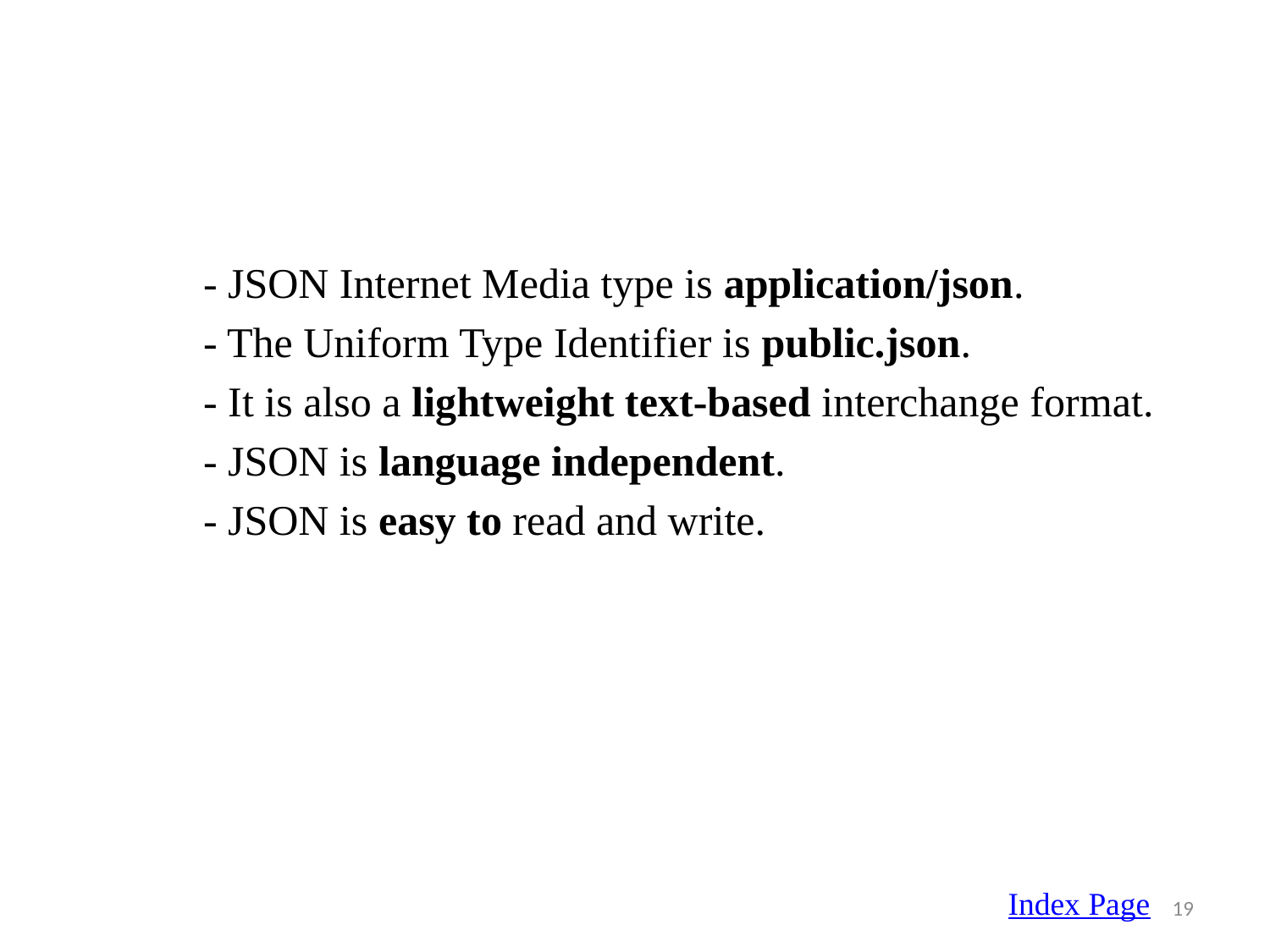

- JSON Internet Media type is application/json.
           - The Uniform Type Identifier is public.json.
           - It is also a lightweight text-based interchange format.
           - JSON is language independent.
           - JSON is easy to read and write.

Index Page
19